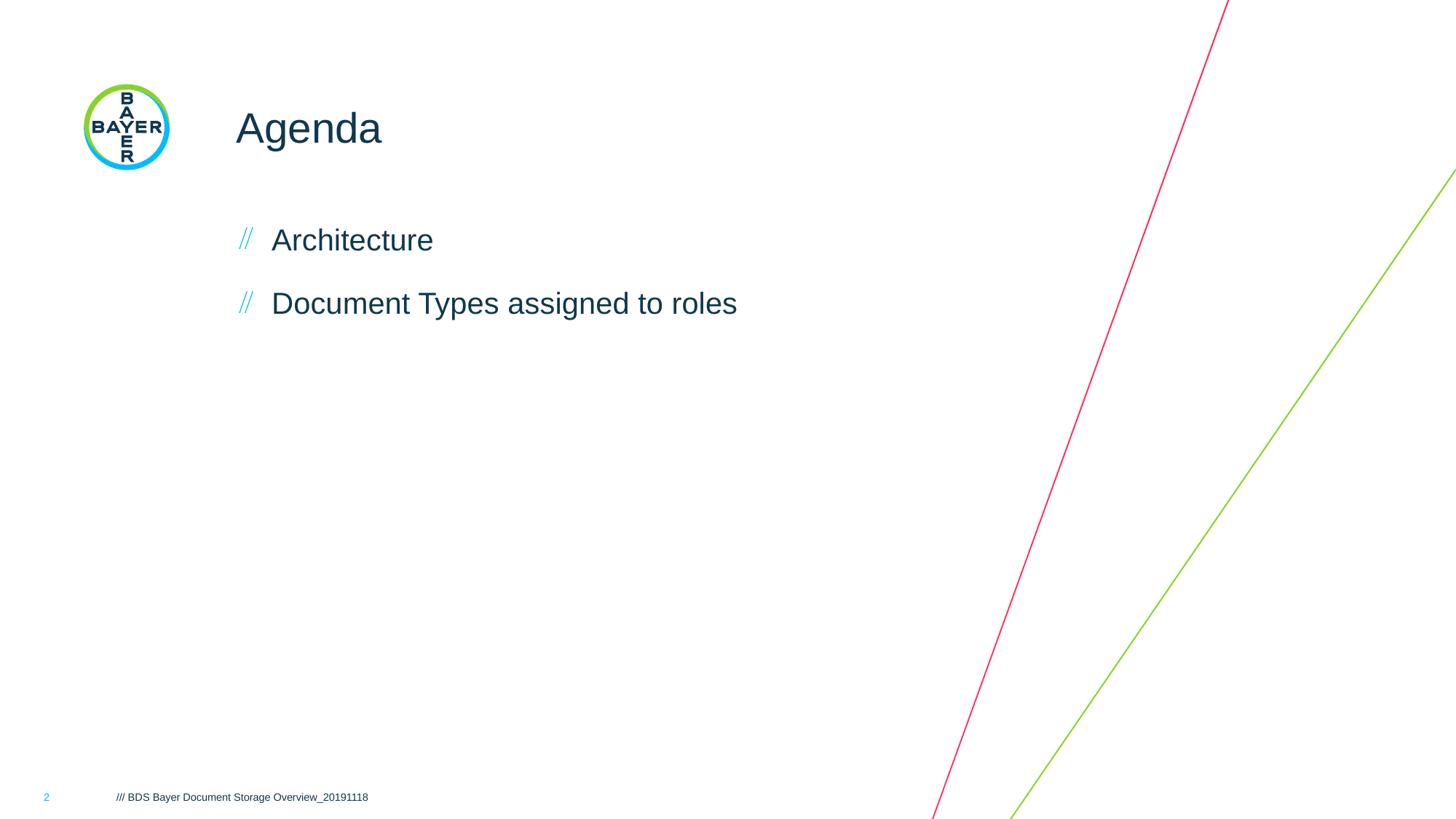

# Agenda
Architecture
Document Types assigned to roles
2
/// BDS Bayer Document Storage Overview_20191118